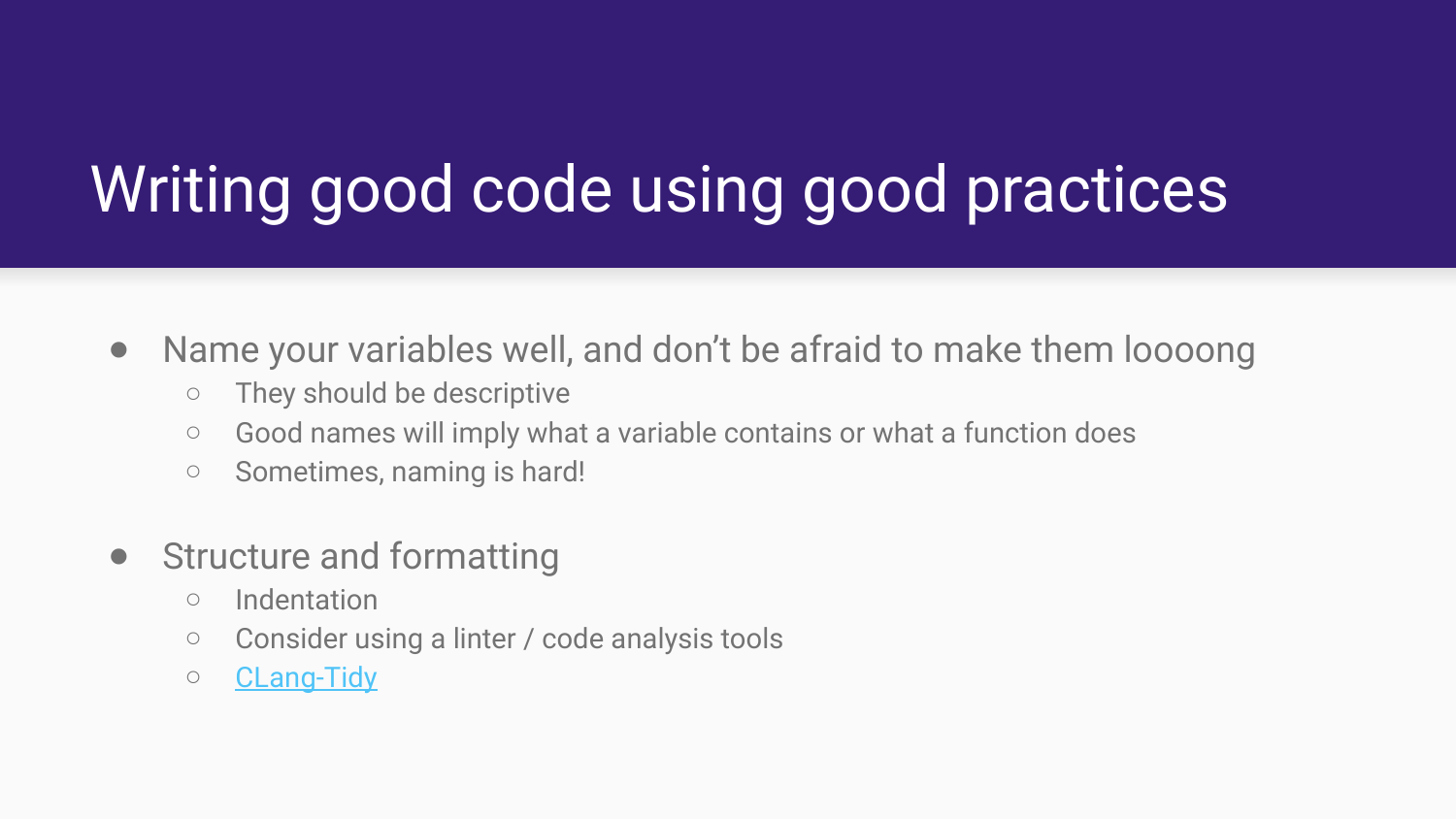

# Writing good code using good practices
Name your variables well, and don’t be afraid to make them loooong
They should be descriptive
Good names will imply what a variable contains or what a function does
Sometimes, naming is hard!
Structure and formatting
Indentation
Consider using a linter / code analysis tools
CLang-Tidy